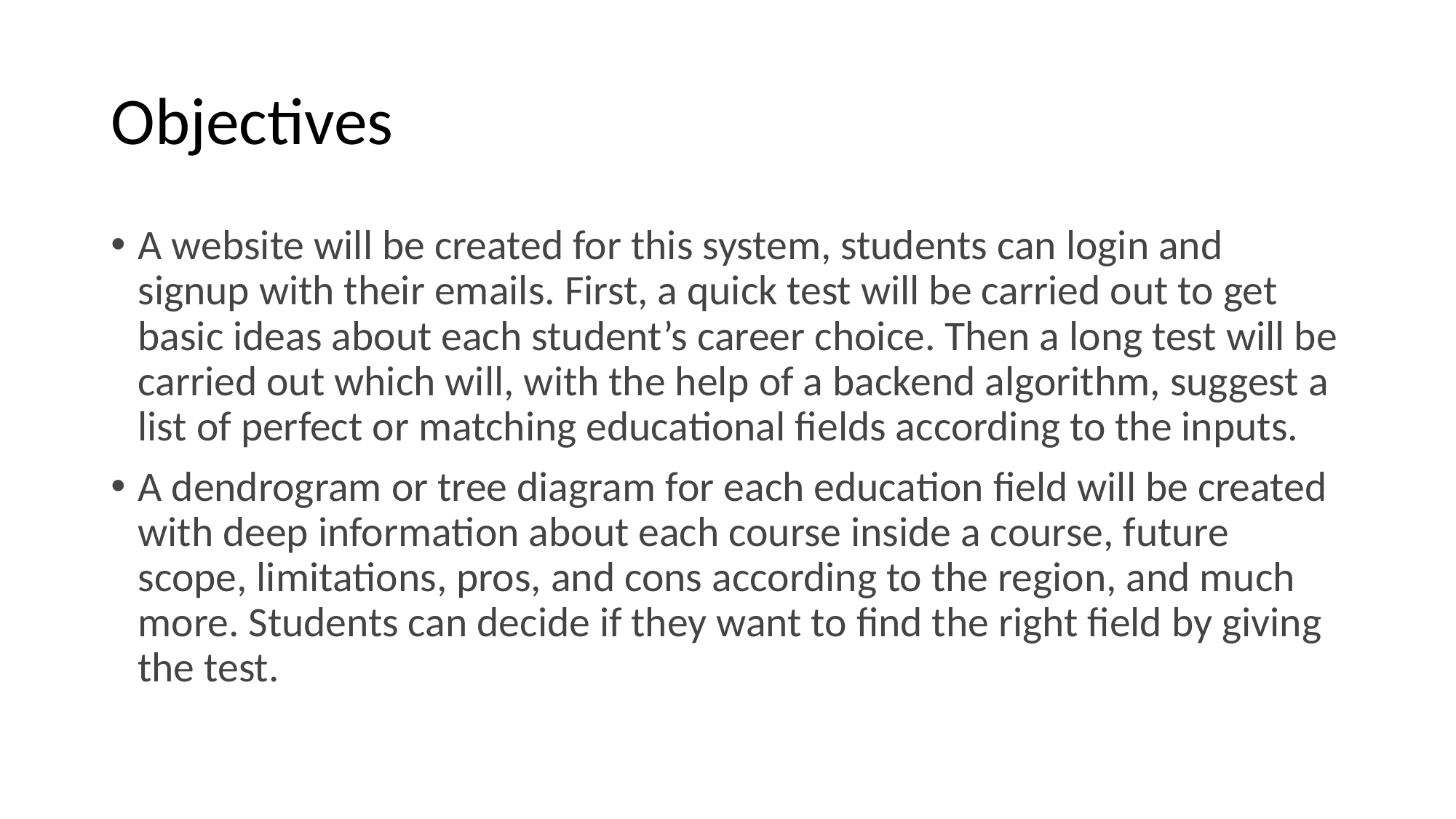

# Objectives
A website will be created for this system, students can login and signup with their emails. First, a quick test will be carried out to get basic ideas about each student’s career choice. Then a long test will be carried out which will, with the help of a backend algorithm, suggest a list of perfect or matching educational fields according to the inputs.
A dendrogram or tree diagram for each education field will be created with deep information about each course inside a course, future scope, limitations, pros, and cons according to the region, and much more. Students can decide if they want to find the right field by giving the test.